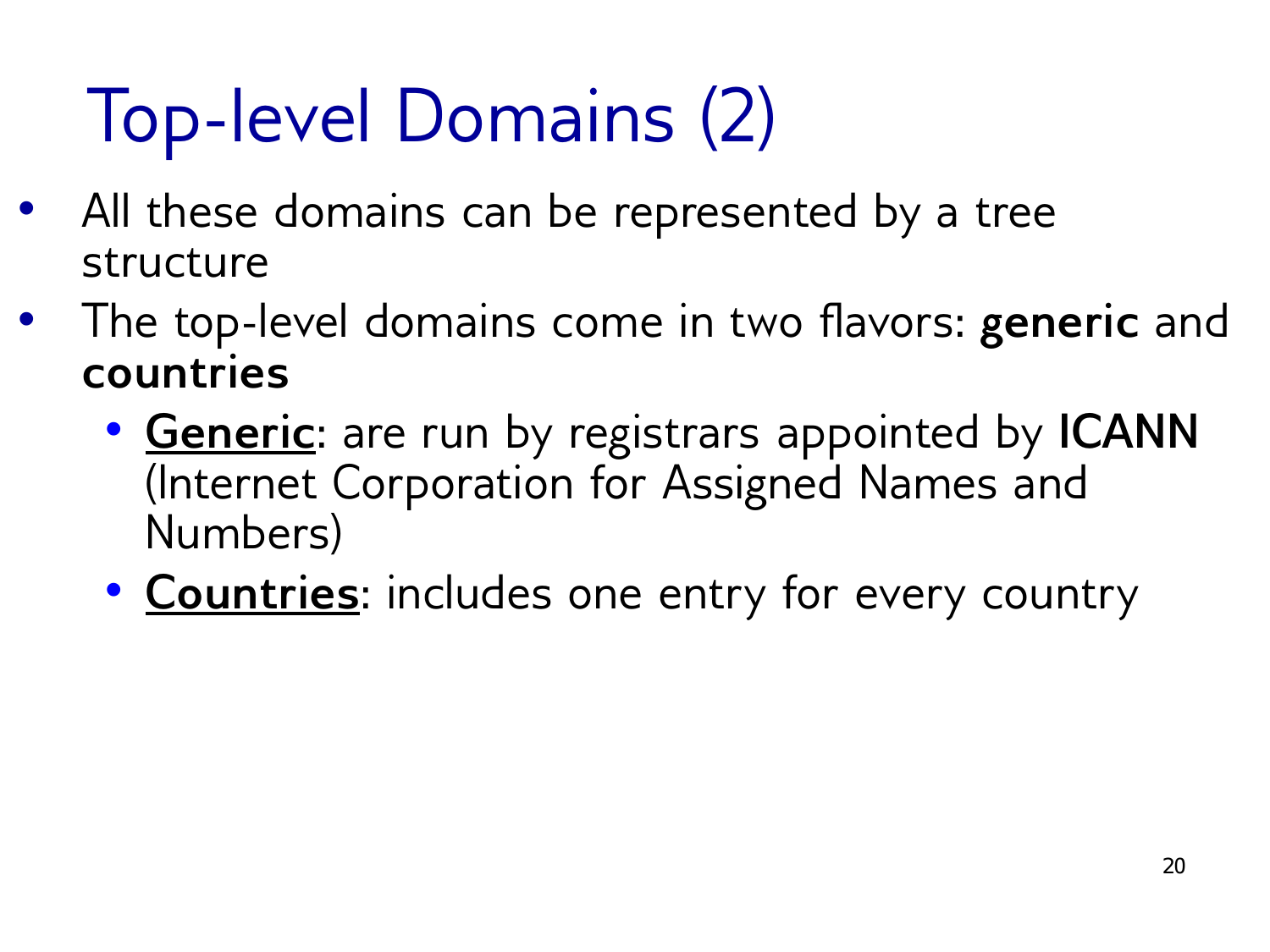

# Top-level Domains (2)
All these domains can be represented by a tree structure
The top-level domains come in two flavors: generic and countries
Generic: are run by registrars appointed by ICANN (Internet Corporation for Assigned Names and Numbers)
Countries: includes one entry for every country
20